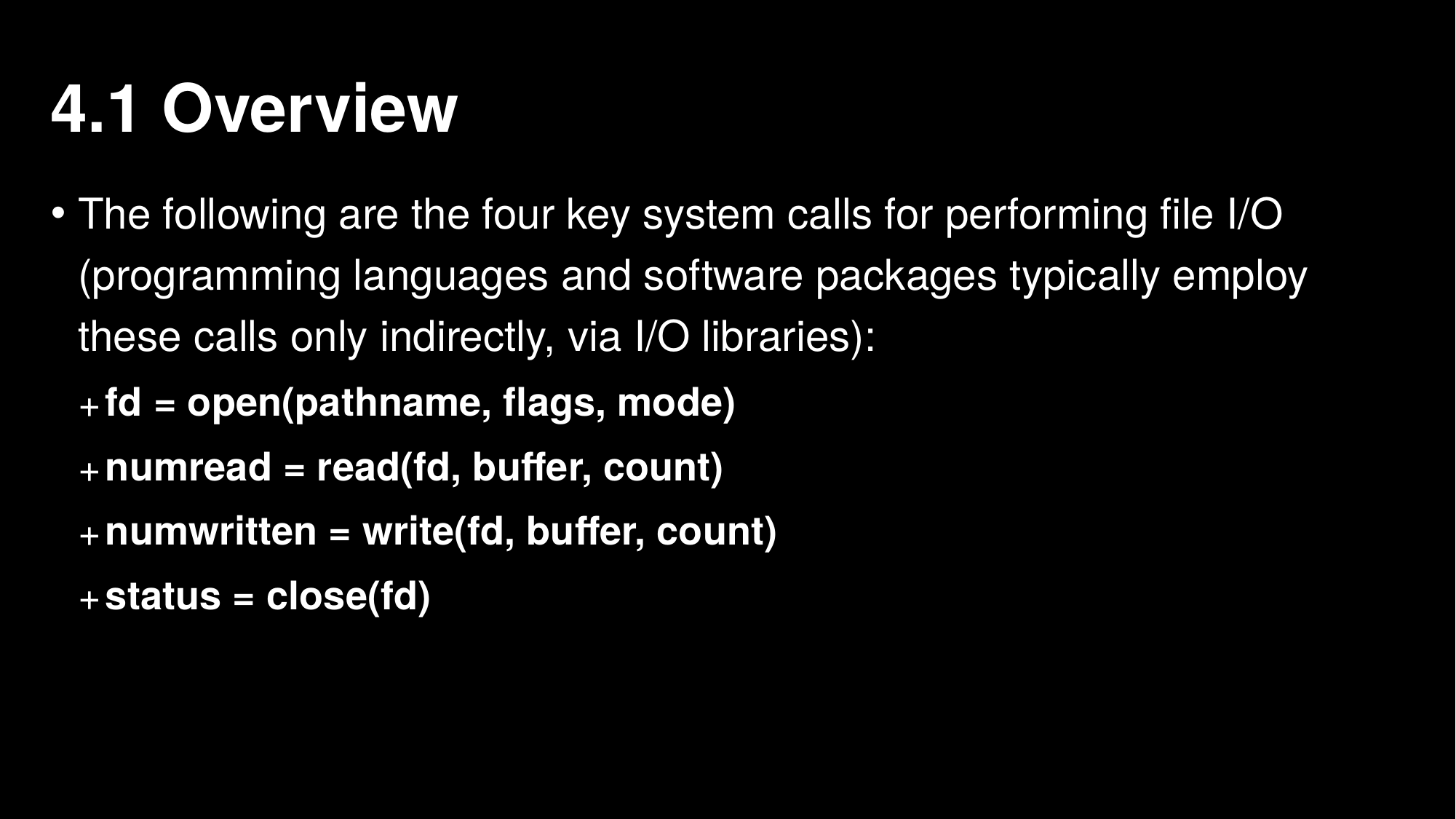

# 4.1 Overview
The following are the four key system calls for performing file I/O (programming languages and software packages typically employ these calls only indirectly, via I/O libraries):
fd = open(pathname, flags, mode)
numread = read(fd, buffer, count)
numwritten = write(fd, buffer, count)
status = close(fd)